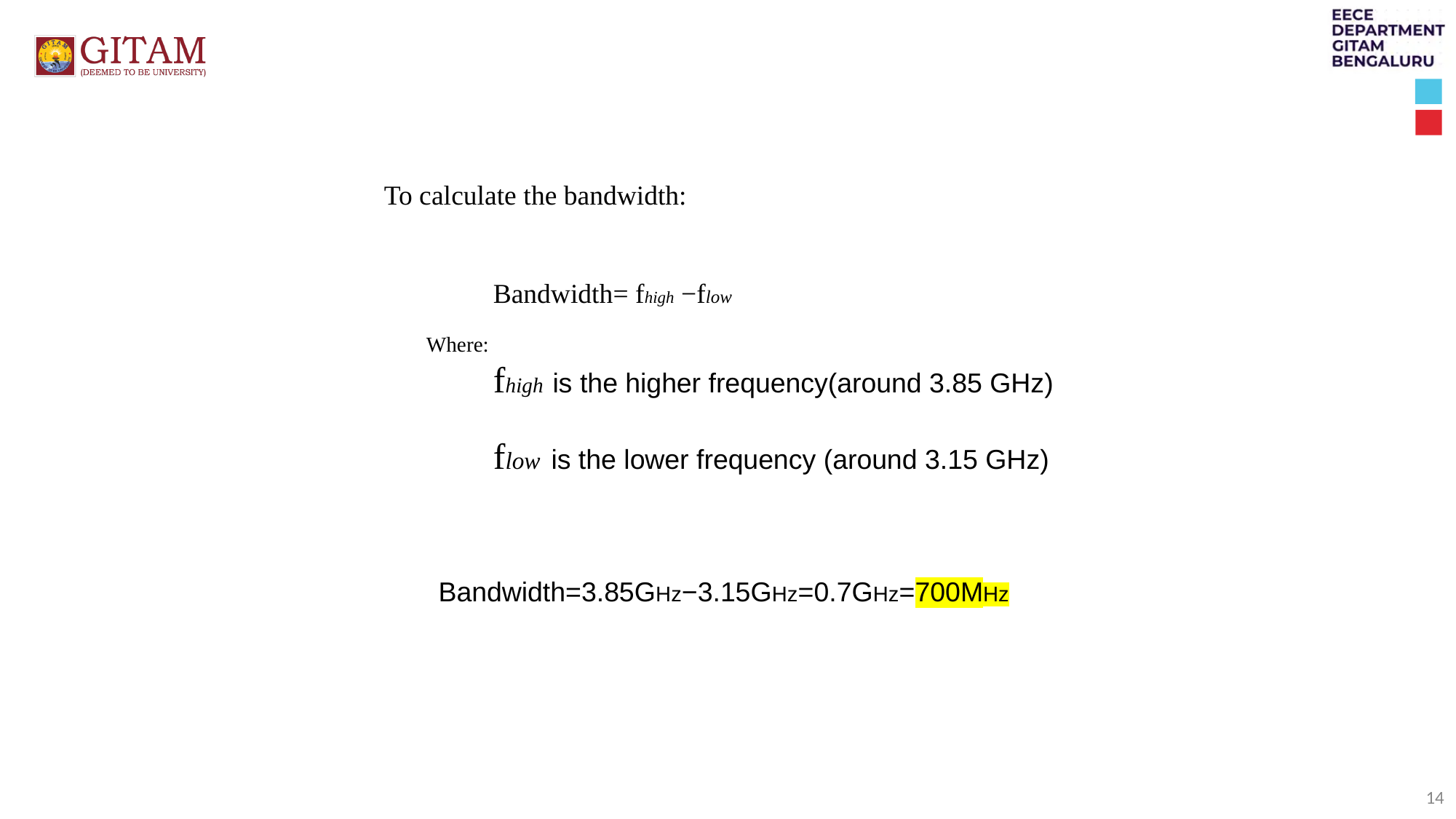

To calculate the bandwidth:

	Bandwidth= fhigh​ −flow

        Where:
	fhigh​ ​is the higher frequency(around 3.85 GHz)
	flow  is the lower frequency (around 3.15 GHz)

Bandwidth=3.85GHz−3.15GHz=0.7GHz=700MHz

14